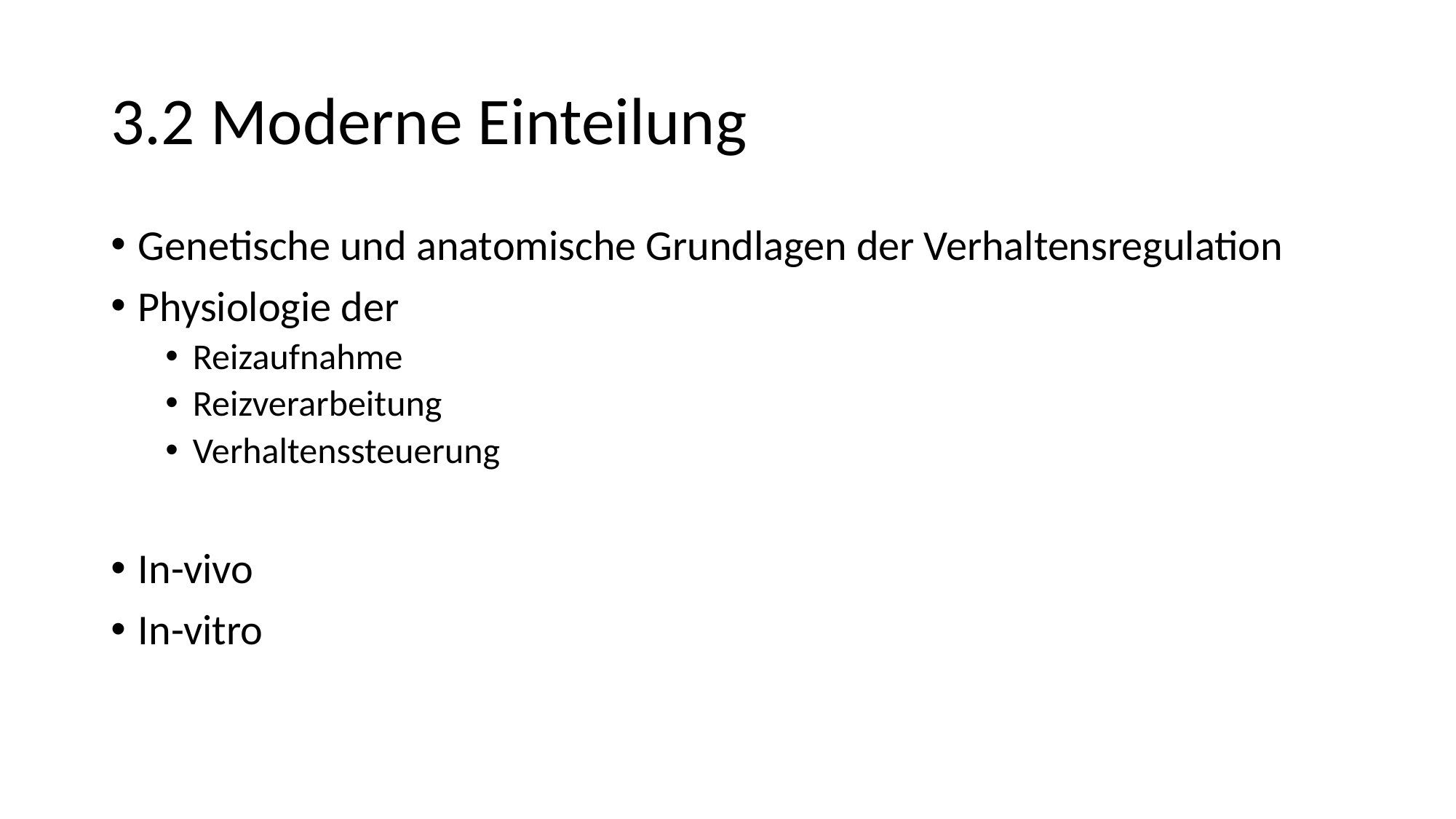

# 3.2 Moderne Einteilung
Genetische und anatomische Grundlagen der Verhaltensregulation
Physiologie der
Reizaufnahme
Reizverarbeitung
Verhaltenssteuerung

In-vivo
In-vitro